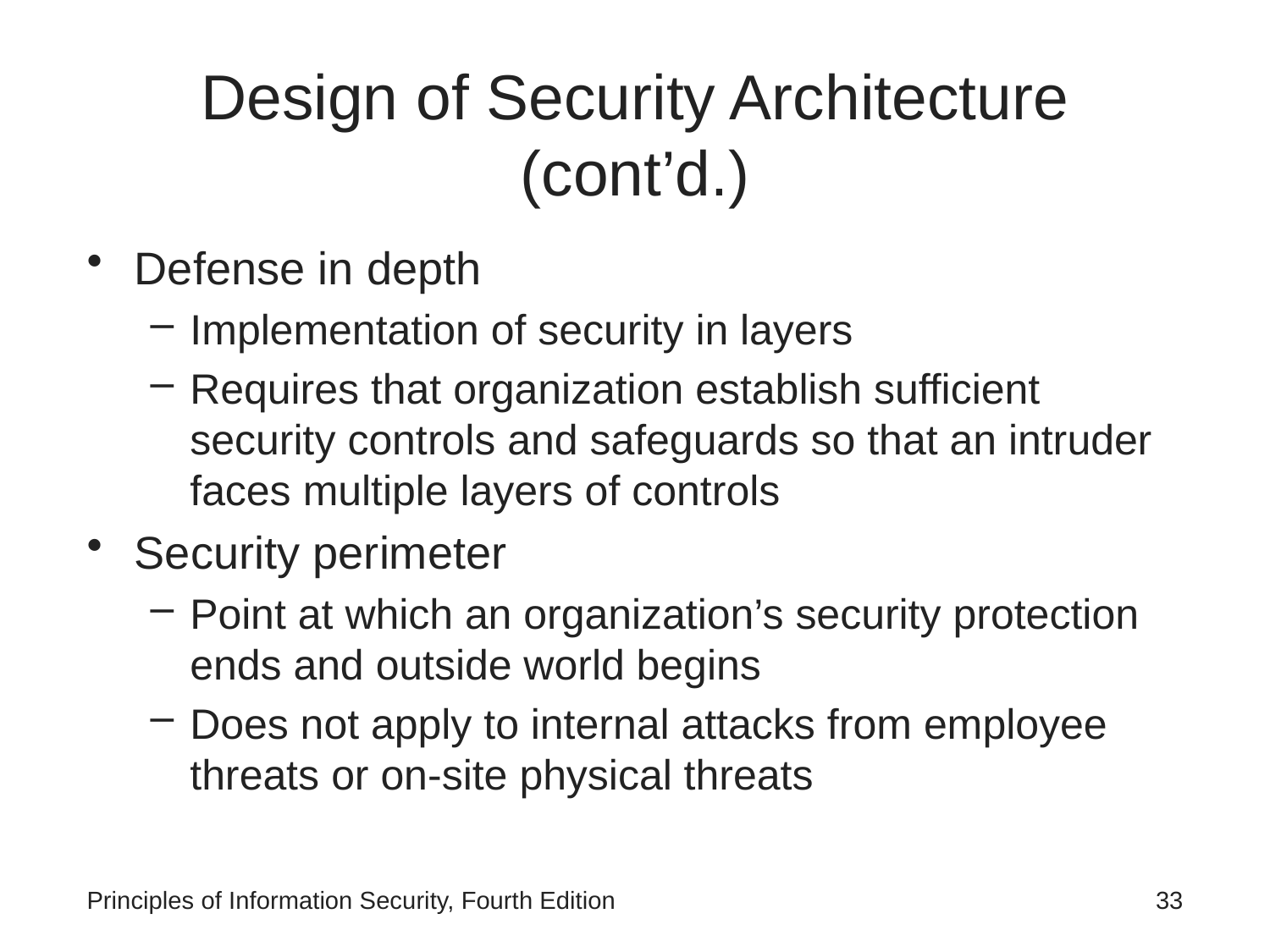

# Design of Security Architecture (cont’d.)
Defense in depth
Implementation of security in layers
Requires that organization establish sufficient security controls and safeguards so that an intruder faces multiple layers of controls
Security perimeter
Point at which an organization’s security protection ends and outside world begins
Does not apply to internal attacks from employee threats or on-site physical threats
Principles of Information Security, Fourth Edition
 33